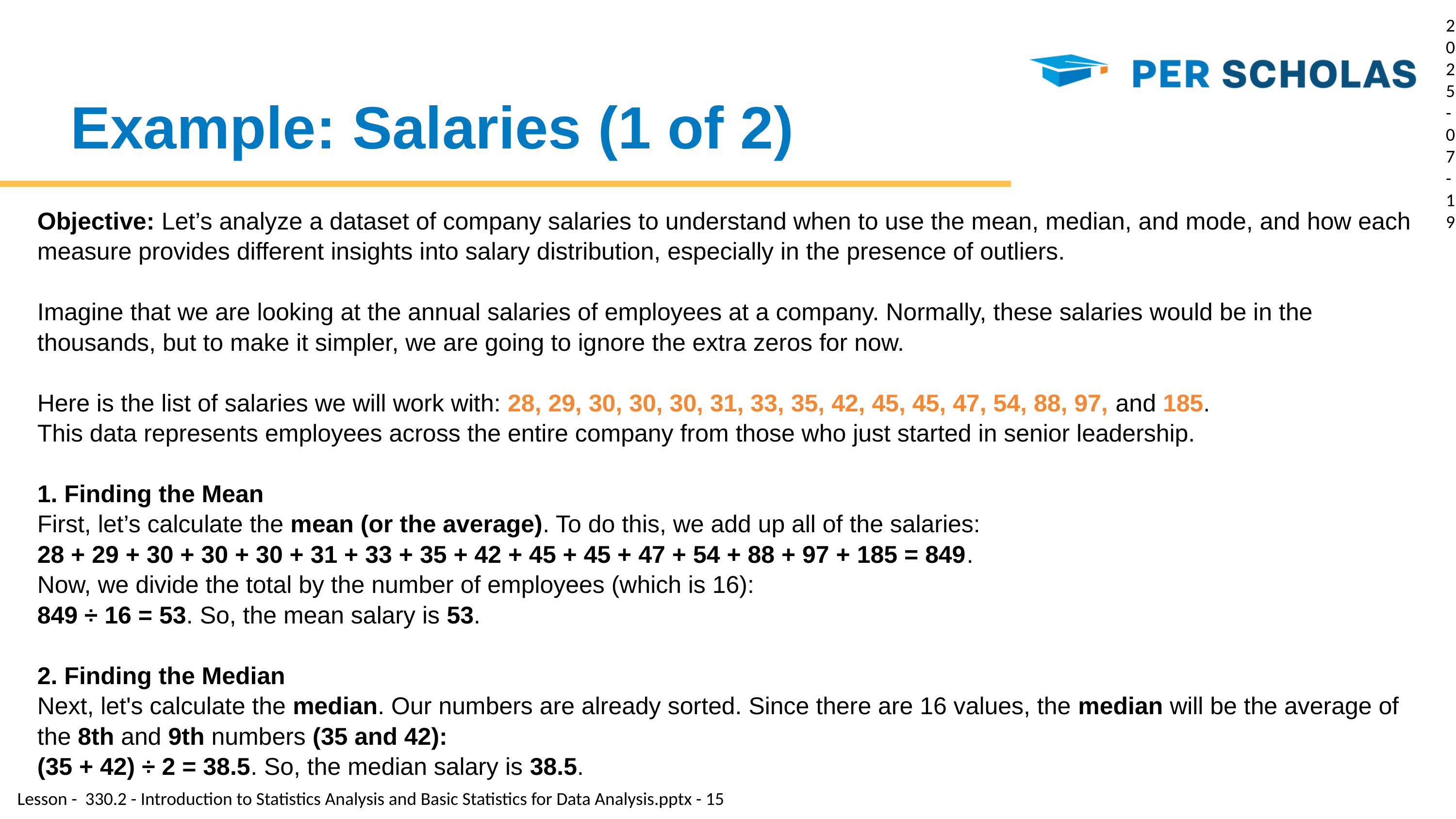

2025-07-19

Example: Salaries (1 of 2)

Objective: Let’s analyze a dataset of company salaries to understand when to use the mean, median, and mode, and how each measure provides different insights into salary distribution, especially in the presence of outliers.

Imagine that we are looking at the annual salaries of employees at a company. Normally, these salaries would be in the thousands, but to make it simpler, we are going to ignore the extra zeros for now.

Here is the list of salaries we will work with: 28, 29, 30, 30, 30, 31, 33, 35, 42, 45, 45, 47, 54, 88, 97, and 185.
This data represents employees across the entire company from those who just started in senior leadership.

1. Finding the Mean
First, let’s calculate the mean (or the average). To do this, we add up all of the salaries:
28 + 29 + 30 + 30 + 30 + 31 + 33 + 35 + 42 + 45 + 45 + 47 + 54 + 88 + 97 + 185 = 849.
Now, we divide the total by the number of employees (which is 16):
849 ÷ 16 = 53. So, the mean salary is 53.

2. Finding the Median
Next, let's calculate the median. Our numbers are already sorted. Since there are 16 values, the median will be the average of the 8th and 9th numbers (35 and 42):
(35 + 42) ÷ 2 = 38.5. So, the median salary is 38.5.
Lesson -  330.2 - Introduction to Statistics Analysis and Basic Statistics for Data Analysis.pptx - 15